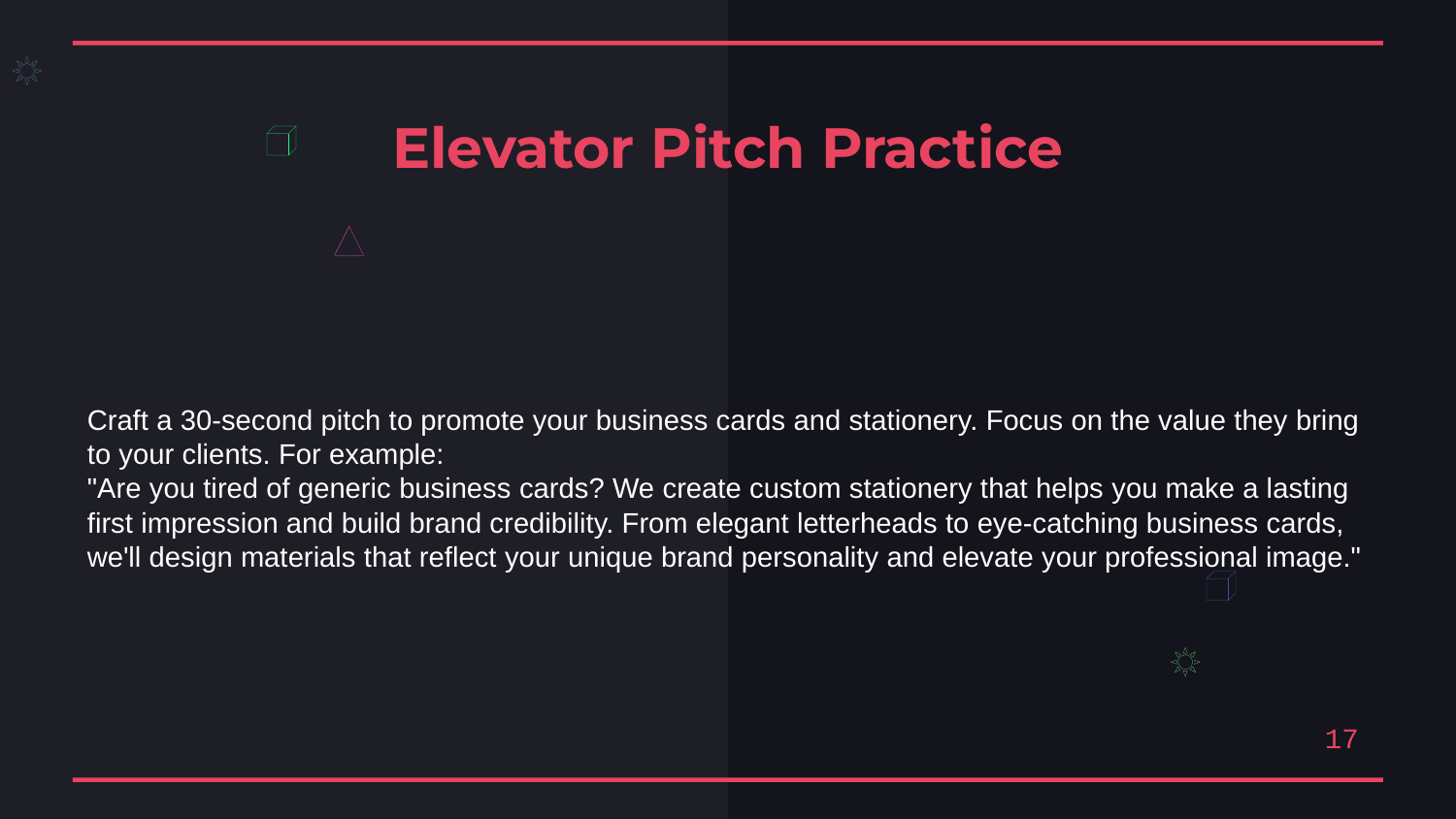

Elevator Pitch Practice

Craft a 30-second pitch to promote your business cards and stationery. Focus on the value they bring to your clients. For example:
"Are you tired of generic business cards? We create custom stationery that helps you make a lasting first impression and build brand credibility. From elegant letterheads to eye-catching business cards, we'll design materials that reflect your unique brand personality and elevate your professional image."

17